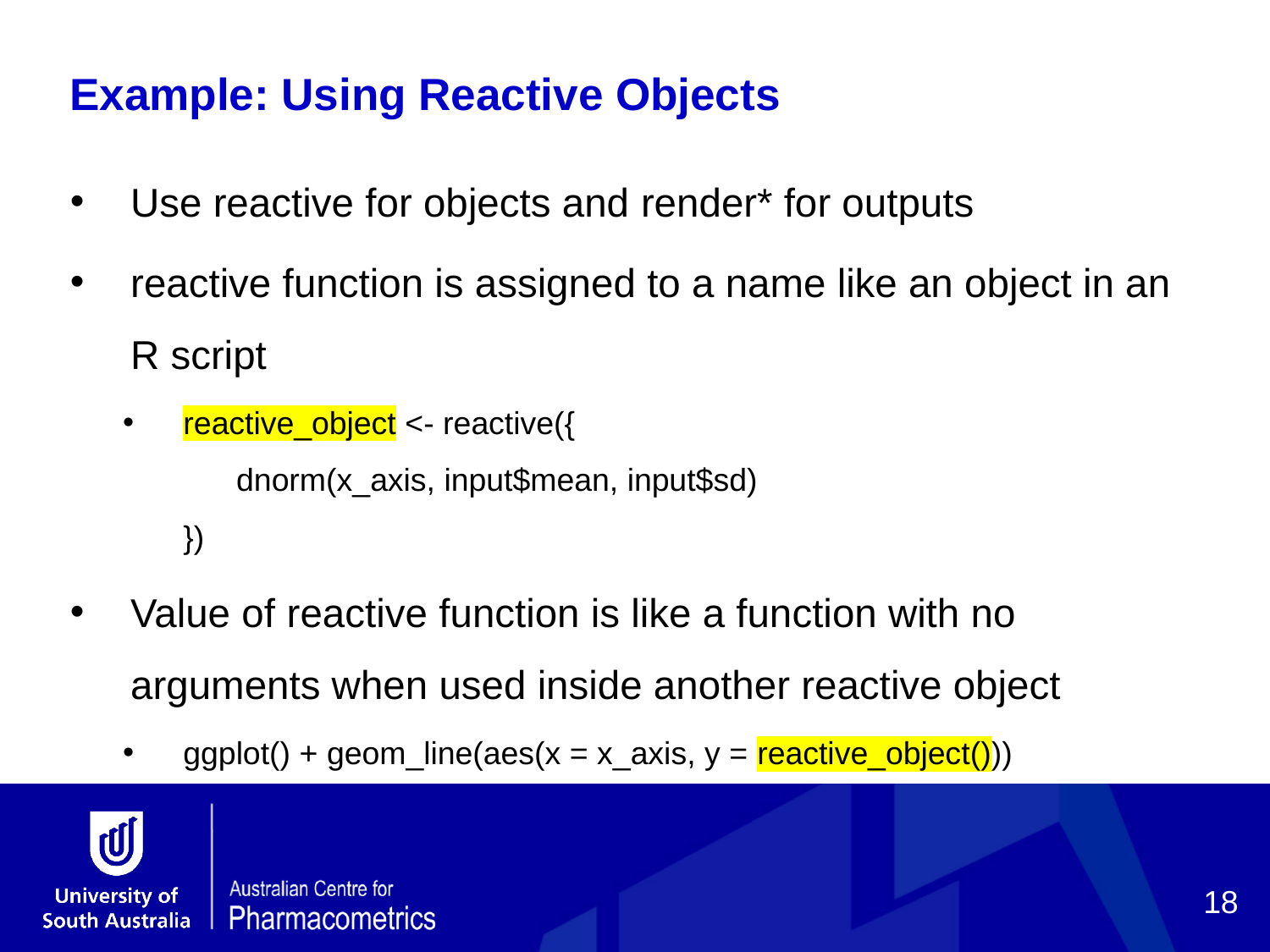

Example: Using Reactive Objects
Use reactive for objects and render* for outputs
reactive function is assigned to a name like an object in an R script
reactive_object <- reactive({
      dnorm(x_axis, input$mean, input$sd)
})
Value of reactive function is like a function with no arguments when used inside another reactive object
ggplot() + geom_line(aes(x = x_axis, y = reactive_object()))
18